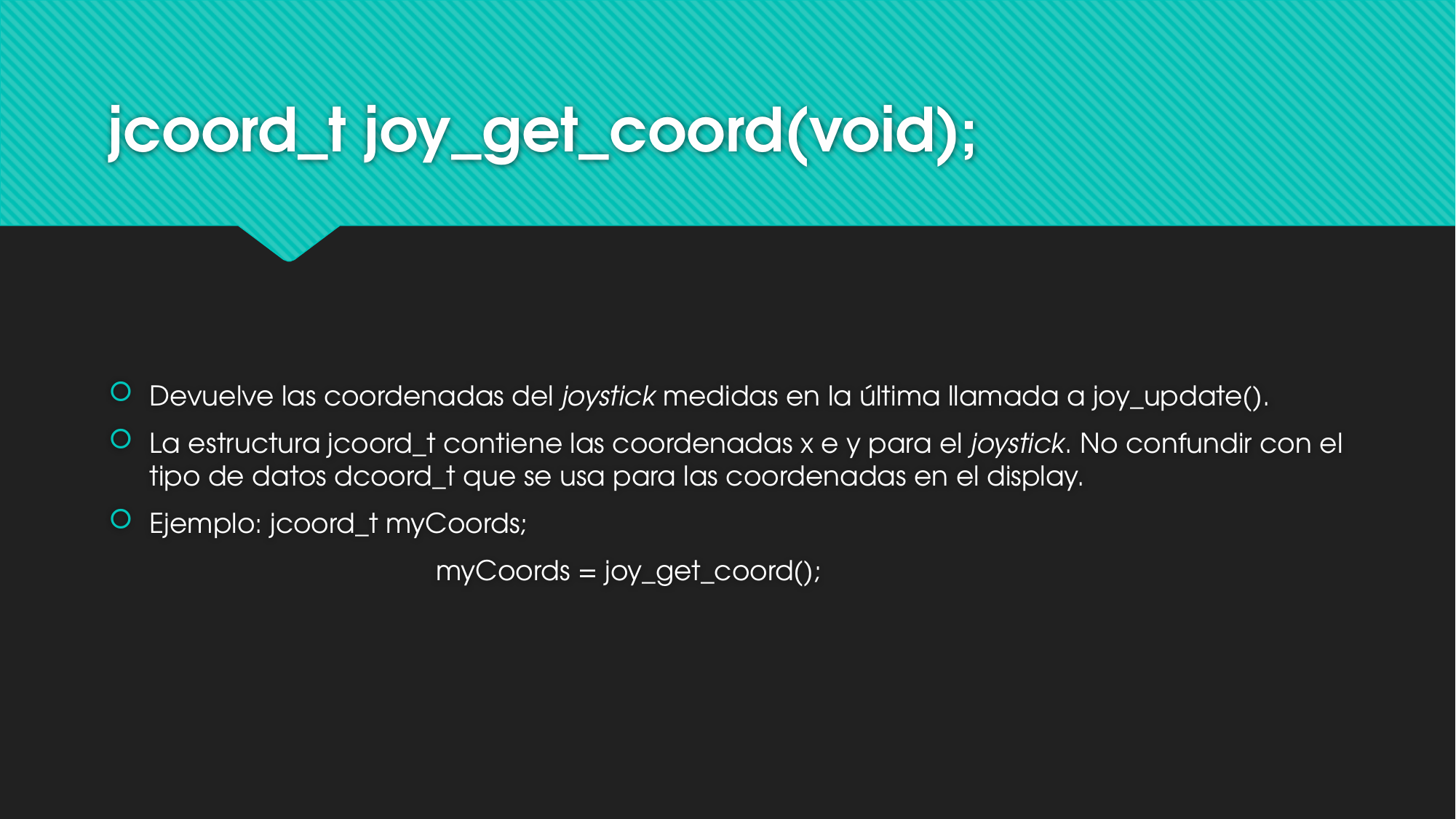

# jcoord_t joy_get_coord(void);
Devuelve las coordenadas del joystick medidas en la última llamada a joy_update().
La estructura jcoord_t contiene las coordenadas x e y para el joystick. No confundir con el tipo de datos dcoord_t que se usa para las coordenadas en el display.
Ejemplo: jcoord_t myCoords;
			myCoords = joy_get_coord();